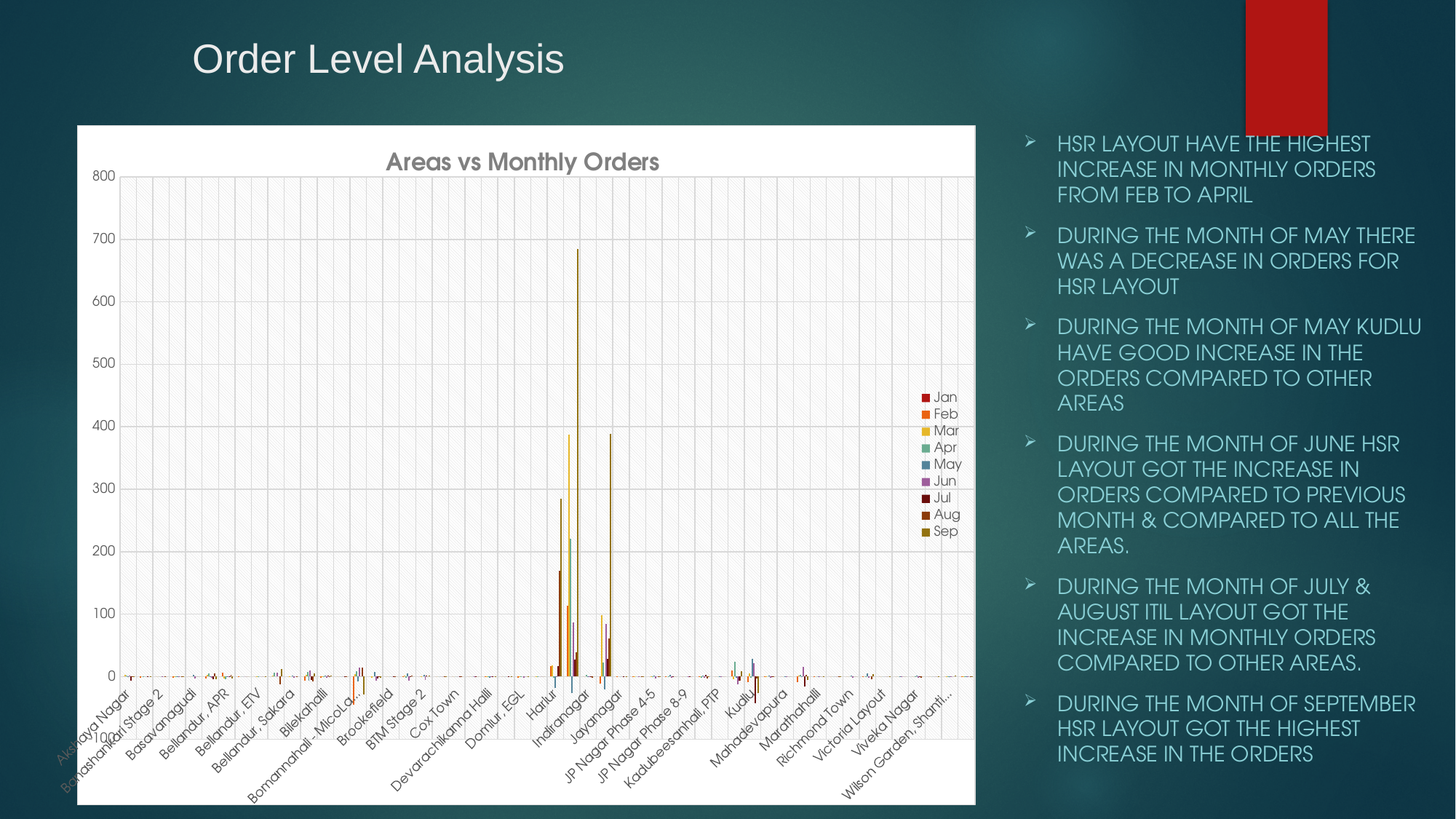

# Order Level Analysis

### Chart: Areas vs Monthly Orders

| Category | Jan | Feb | Mar | Apr | May | Jun | Jul | Aug | Sep |
|---|---|---|---|---|---|---|---|---|---|
| Akshaya Nagar | None | 0.0 | 3.0 | 2.0 | -1.0 | 2.0 | -6.0 | 1.0 | 1.0 |
| Arekere | None | -2.0 | 0.0 | 1.0 | 0.0 | 0.0 | -1.0 | 0.0 | 1.0 |
| Banashankari Stage 2 | None | 0.0 | 0.0 | 0.0 | 0.0 | 1.0 | 0.0 | -1.0 | 0.0 |
| Bannerghatta | None | -2.0 | 1.0 | -1.0 | 1.0 | -1.0 | 0.0 | 1.0 | -1.0 |
| Basavanagudi | None | 0.0 | 0.0 | 0.0 | 3.0 | -3.0 | 0.0 | 0.0 | 0.0 |
| Bellandur - Off Sarjapur Road | None | -3.0 | 3.0 | 5.0 | -1.0 | -2.0 | -4.0 | 5.0 | -4.0 |
| Bellandur, APR | None | 6.0 | -3.0 | -4.0 | -1.0 | 1.0 | -1.0 | 3.0 | -3.0 |
| Bellandur, Ecospace | None | -1.0 | 0.0 | 0.0 | 0.0 | 0.0 | 0.0 | 0.0 | 0.0 |
| Bellandur, ETV | None | 0.0 | 1.0 | -1.0 | 0.0 | 0.0 | 0.0 | 0.0 | 1.0 |
| Bellandur, Green Glen | None | 0.0 | 2.0 | 6.0 | 0.0 | 6.0 | 0.0 | -12.0 | 12.0 |
| Bellandur, Sakara | None | 0.0 | 1.0 | 0.0 | 2.0 | -2.0 | 0.0 | 1.0 | 0.0 |
| Bellandur, Sarjapur Road | None | -6.0 | 3.0 | 7.0 | -6.0 | 10.0 | -5.0 | -8.0 | 5.0 |
| Bilekahalli | None | -2.0 | 1.0 | -1.0 | 2.0 | -2.0 | 2.0 | -1.0 | 2.0 |
| Binnipet | None | 0.0 | 0.0 | 0.0 | 0.0 | 0.0 | 1.0 | -1.0 | 0.0 |
| Bomannahali - MicoLayout | None | -45.0 | 4.0 | 9.0 | -8.0 | 15.0 | 0.0 | 14.0 | -29.0 |
| Bommanahalli | None | 0.0 | -2.0 | 0.0 | 8.0 | -7.0 | -3.0 | 1.0 | -2.0 |
| Brookefield | None | 0.0 | 0.0 | 0.0 | 0.0 | 0.0 | 1.0 | -1.0 | 0.0 |
| BTM Stage 1 | None | 1.0 | 2.0 | -2.0 | 5.0 | -7.0 | -1.0 | 2.0 | 0.0 |
| BTM Stage 2 | None | 0.0 | -1.0 | 0.0 | 3.0 | -5.0 | 2.0 | 0.0 | 2.0 |
| Challagatta | None | 0.0 | 0.0 | 0.0 | 0.0 | 0.0 | 0.0 | 1.0 | -1.0 |
| Cox Town | None | 0.0 | 0.0 | 0.0 | 0.0 | 0.0 | 1.0 | -1.0 | 0.0 |
| CV Raman Nagar | None | 0.0 | 0.0 | 0.0 | 0.0 | 1.0 | -1.0 | 0.0 | 0.0 |
| Devarachikanna Halli | None | 1.0 | -1.0 | 1.0 | -2.0 | 1.0 | -1.0 | 0.0 | 1.0 |
| Doddanekundi | None | 0.0 | 0.0 | 0.0 | 0.0 | 0.0 | 1.0 | 0.0 | -1.0 |
| Domlur, EGL | None | -2.0 | 1.0 | 1.0 | 0.0 | -2.0 | 0.0 | 0.0 | 1.0 |
| Frazer Town | None | 0.0 | 1.0 | -1.0 | 0.0 | 0.0 | 0.0 | 0.0 | 0.0 |
| Harlur | None | 17.0 | 18.0 | -2.0 | -18.0 | -1.0 | 17.0 | 170.0 | 285.0 |
| HSR Layout | None | 114.0 | 387.0 | 221.0 | -26.0 | 87.0 | 27.0 | 39.0 | 685.0 |
| Indiranagar | None | 0.0 | 0.0 | 3.0 | -1.0 | -1.0 | 1.0 | -2.0 | 0.0 |
| ITI Layout | None | -11.0 | 98.0 | 23.0 | -20.0 | 84.0 | 29.0 | 61.0 | 389.0 |
| Jayanagar | None | -1.0 | 0.0 | 0.0 | 0.0 | 0.0 | 1.0 | 0.0 | -1.0 |
| JP Nagar Phase 1-3 | None | -1.0 | 1.0 | 0.0 | 0.0 | -1.0 | 0.0 | 1.0 | -1.0 |
| JP Nagar Phase 4-5 | None | 0.0 | -1.0 | 1.0 | 2.0 | -3.0 | 0.0 | 1.0 | -1.0 |
| JP Nagar Phase 6-7 | None | 1.0 | 0.0 | -1.0 | 3.0 | -2.0 | -1.0 | 0.0 | 0.0 |
| JP Nagar Phase 8-9 | None | 0.0 | 0.0 | 0.0 | 0.0 | 1.0 | -1.0 | 0.0 | 0.0 |
| Kadubeesanhali, Prestige | None | 1.0 | 1.0 | -2.0 | 2.0 | -2.0 | 3.0 | -3.0 | 1.0 |
| Kadubeesanhali, PTP | None | 0.0 | 0.0 | 0.0 | 1.0 | -1.0 | 0.0 | 0.0 | 0.0 |
| Koramangala, Ejipura | None | 10.0 | -4.0 | 24.0 | -2.0 | -12.0 | -6.0 | -7.0 | 9.0 |
| Kudlu | None | -9.0 | 5.0 | -2.0 | 29.0 | 22.0 | -43.0 | -3.0 | -26.0 |
| Kumaraswamy Layout | None | 1.0 | -1.0 | 0.0 | 2.0 | -2.0 | 1.0 | -1.0 | 0.0 |
| Mahadevapura | None | 0.0 | 0.0 | 0.0 | 1.0 | -1.0 | 0.0 | 0.0 | 0.0 |
| Manipal County | None | -9.0 | 2.0 | 3.0 | -1.0 | 16.0 | -16.0 | 3.0 | -5.0 |
| Marathahalli | None | -1.0 | 0.0 | 0.0 | 1.0 | -1.0 | 0.0 | 0.0 | 1.0 |
| Pattandur | None | 0.0 | 0.0 | 0.0 | 0.0 | 0.0 | 0.0 | 1.0 | -1.0 |
| Richmond Town | None | 0.0 | 0.0 | 0.0 | 2.0 | -2.0 | 0.0 | 0.0 | 0.0 |
| Sarjapur Road | None | -1.0 | 0.0 | 1.0 | 5.0 | -2.0 | 0.0 | -4.0 | 4.0 |
| Victoria Layout | None | 0.0 | 0.0 | 0.0 | 0.0 | 0.0 | 0.0 | 0.0 | 1.0 |
| Vimanapura | None | 0.0 | 0.0 | 0.0 | 1.0 | -1.0 | 0.0 | 0.0 | 0.0 |
| Viveka Nagar | None | 0.0 | 0.0 | 1.0 | 2.0 | -2.0 | 1.0 | -2.0 | 0.0 |
| Whitefield | None | 0.0 | 0.0 | 0.0 | 0.0 | 0.0 | 0.0 | 0.0 | 1.0 |
| Wilson Garden, Shantinagar | None | 0.0 | 1.0 | -1.0 | 1.0 | -1.0 | 0.0 | 0.0 | 2.0 |
| Yemalur | None | 1.0 | -1.0 | 1.0 | -1.0 | 1.0 | 0.0 | 1.0 | -1.0 |
HSR Layout have the highest increase in monthly orders from Feb to April
During the month of May there was a decrease in orders for HSR Layout
During the month of may Kudlu have good increase in the orders compared to other areas
During the month of June HSR layout got the increase in orders compared to previous month & compared to all the areas.
During the month of July & August ITIL layout got the increase in monthly orders compared to other areas.
During the month of September HSR Layout got the highest increase in the orders

Conclusion
HSR Layout is the area where most of the orders are increased on a monthly basis compared to rest of the areas.